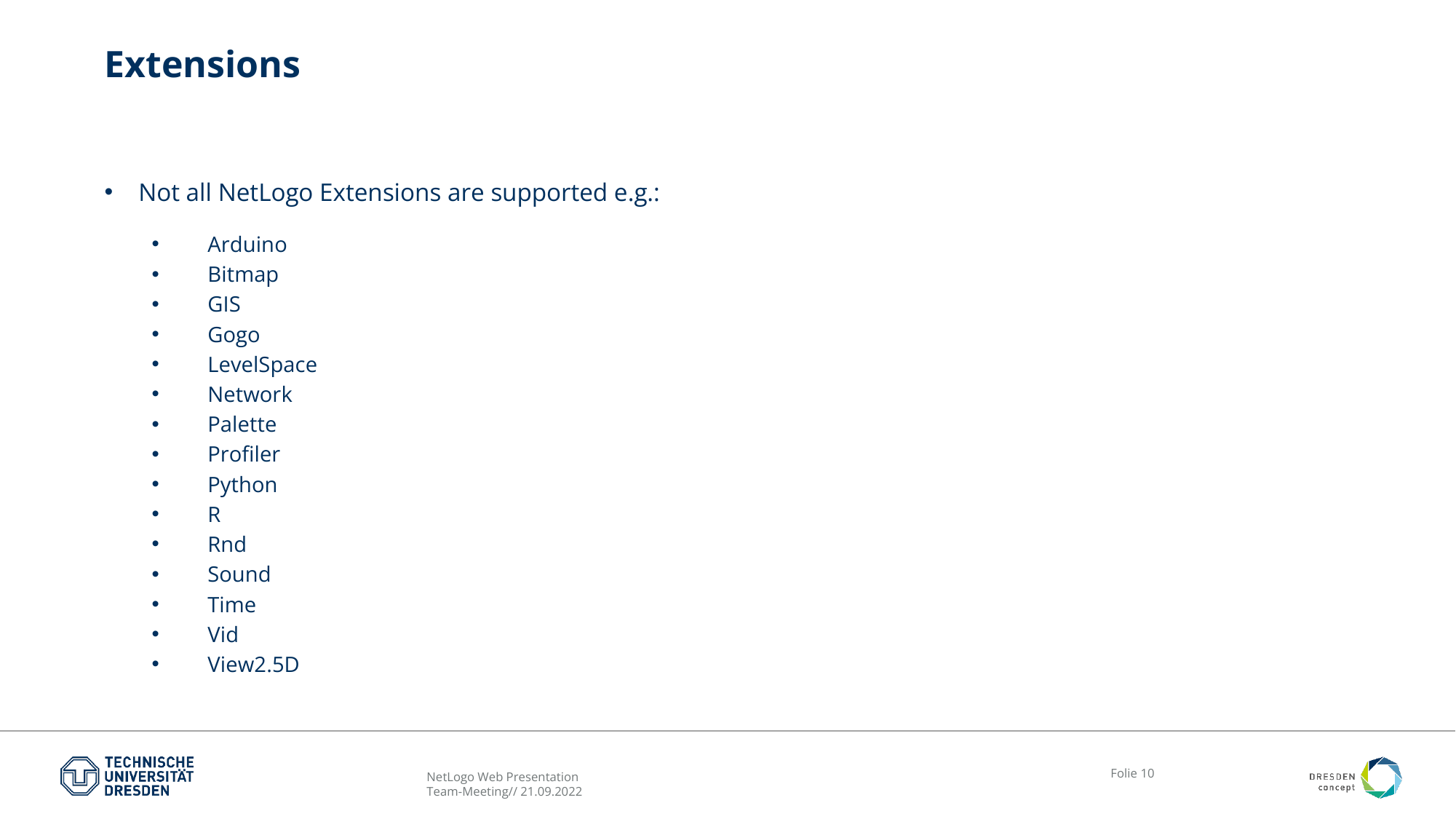

# Extensions
Not all NetLogo Extensions are supported e.g.:

    Arduino
    Bitmap
    GIS
    Gogo
    LevelSpace
    Network
    Palette
    Profiler
    Python
    R
    Rnd
    Sound
    Time
    Vid
    View2.5D